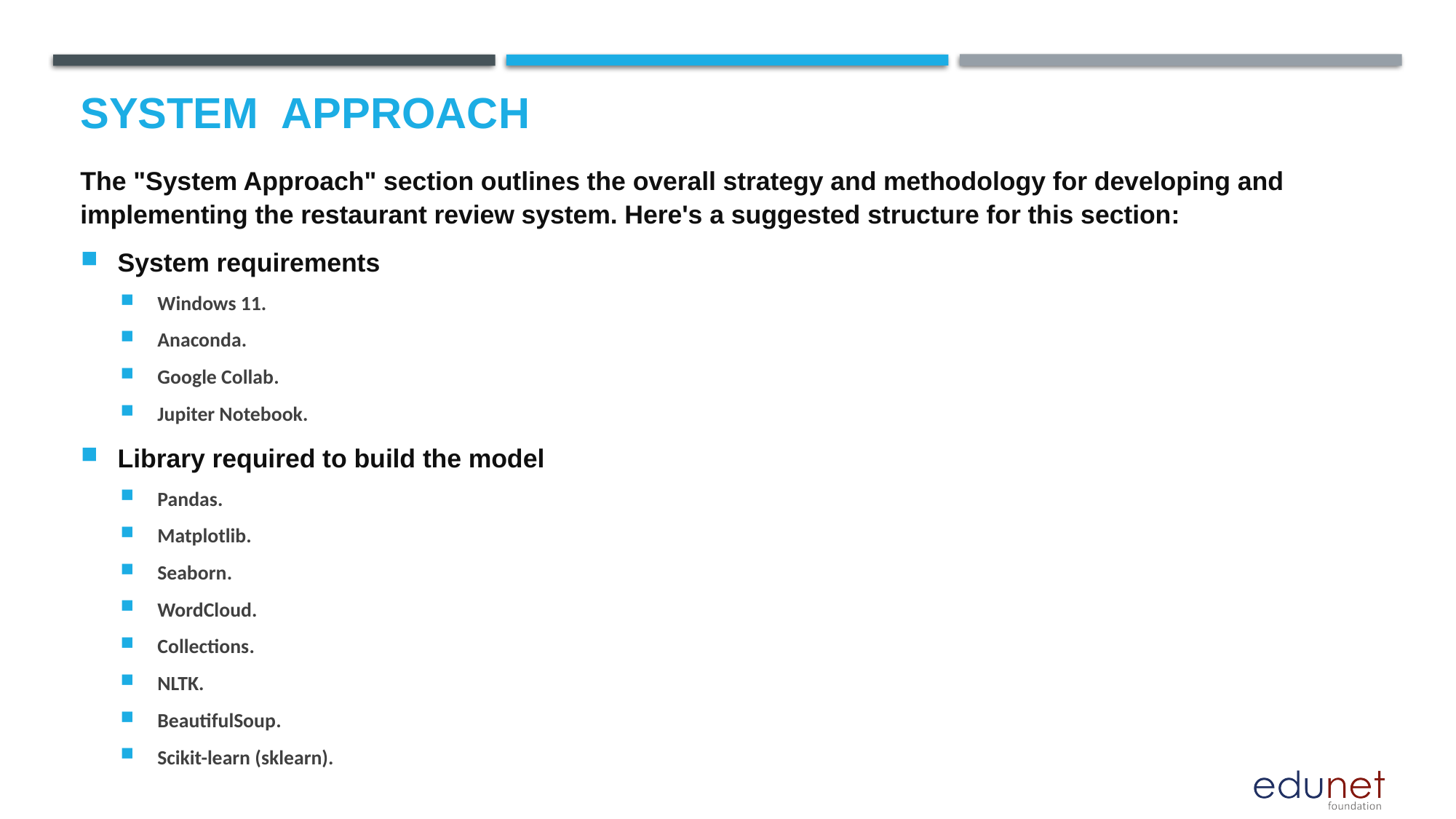

# System  Approach
The "System Approach" section outlines the overall strategy and methodology for developing and implementing the restaurant review system. Here's a suggested structure for this section:
System requirements
Windows 11.
Anaconda.
Google Collab.
Jupiter Notebook.
Library required to build the model
Pandas.
Matplotlib.
Seaborn.
WordCloud.
Collections.
NLTK.
BeautifulSoup.
Scikit-learn (sklearn).